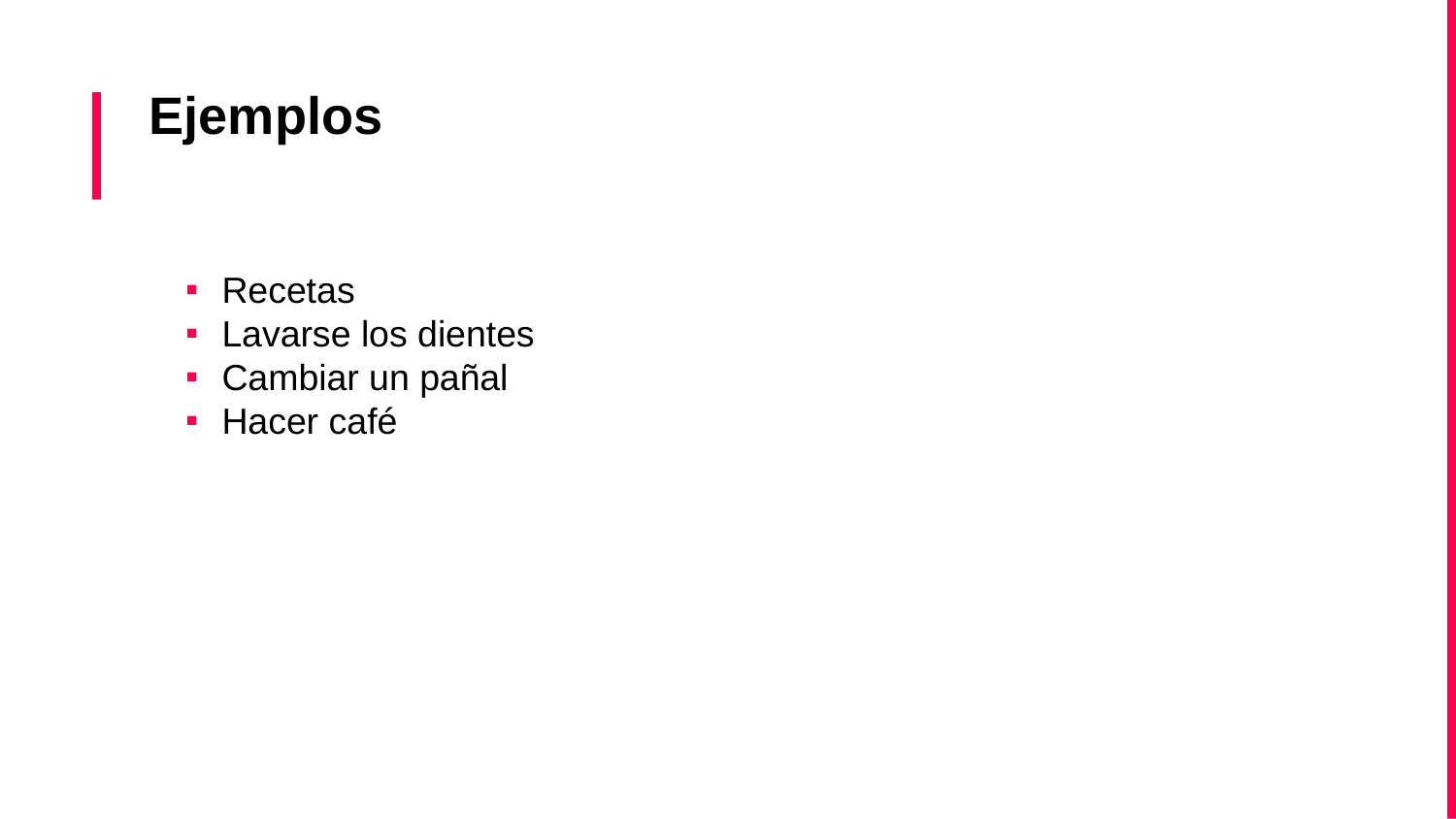

# Ejemplos
Recetas
Lavarse los dientes
Cambiar un pañal
Hacer café